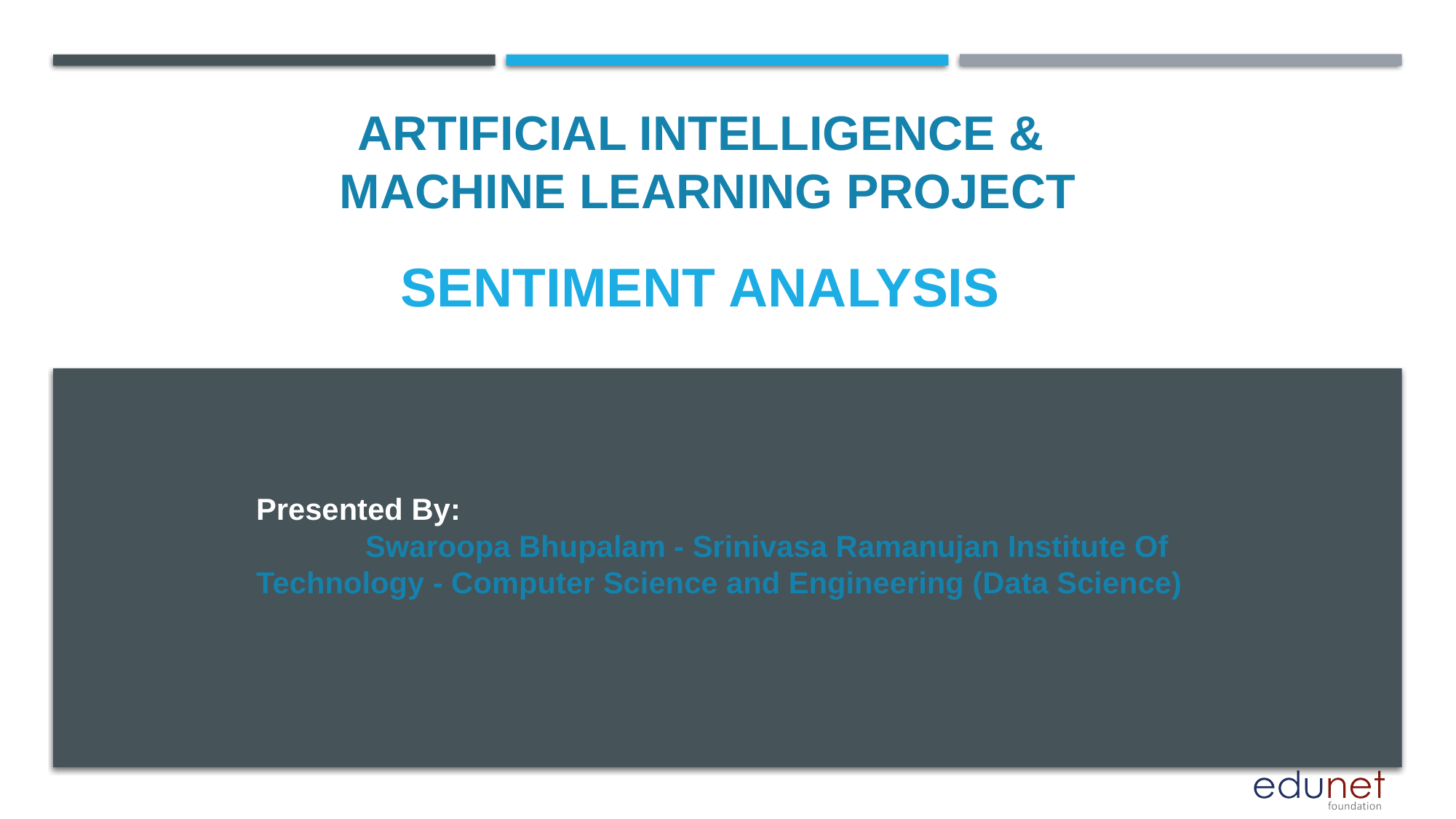

ARTIFICIAL INTELLIGENCE &
MACHINE LEARNING PROJECT
# Sentiment analysis
Presented By:
	Swaroopa Bhupalam - Srinivasa Ramanujan Institute Of Technology - Computer Science and Engineering (Data Science)